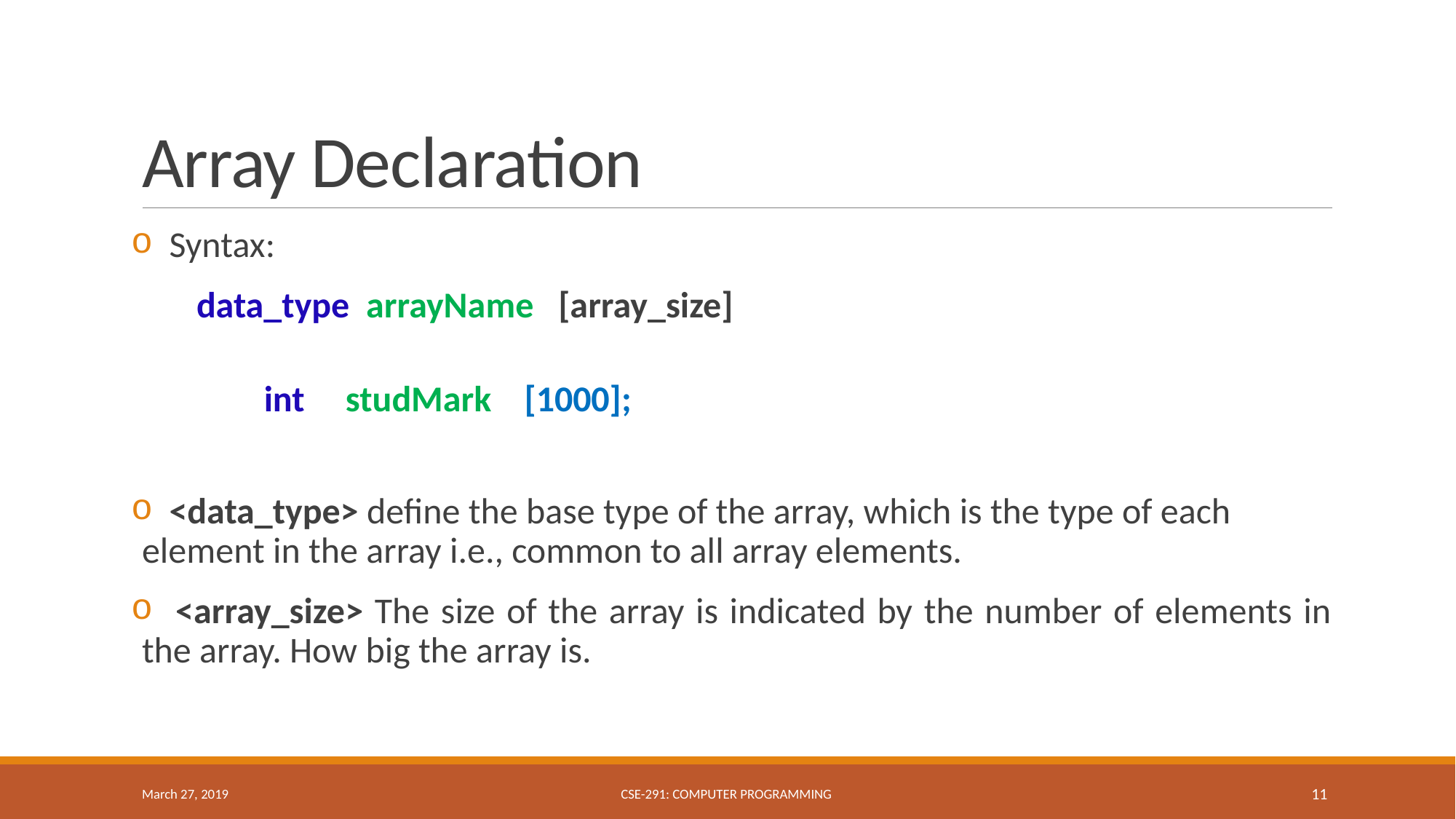

# Array Declaration
  Syntax:
        data_type  arrayName   [array_size]

	int     studMark    [1000];

  <data_type> define the base type of the array, which is the type of each element in the array i.e., common to all array elements.
  <array_size> The size of the array is indicated by the number of elements in the array. How big the array is.

March 27, 2019
CSE-291: Computer Programming
11